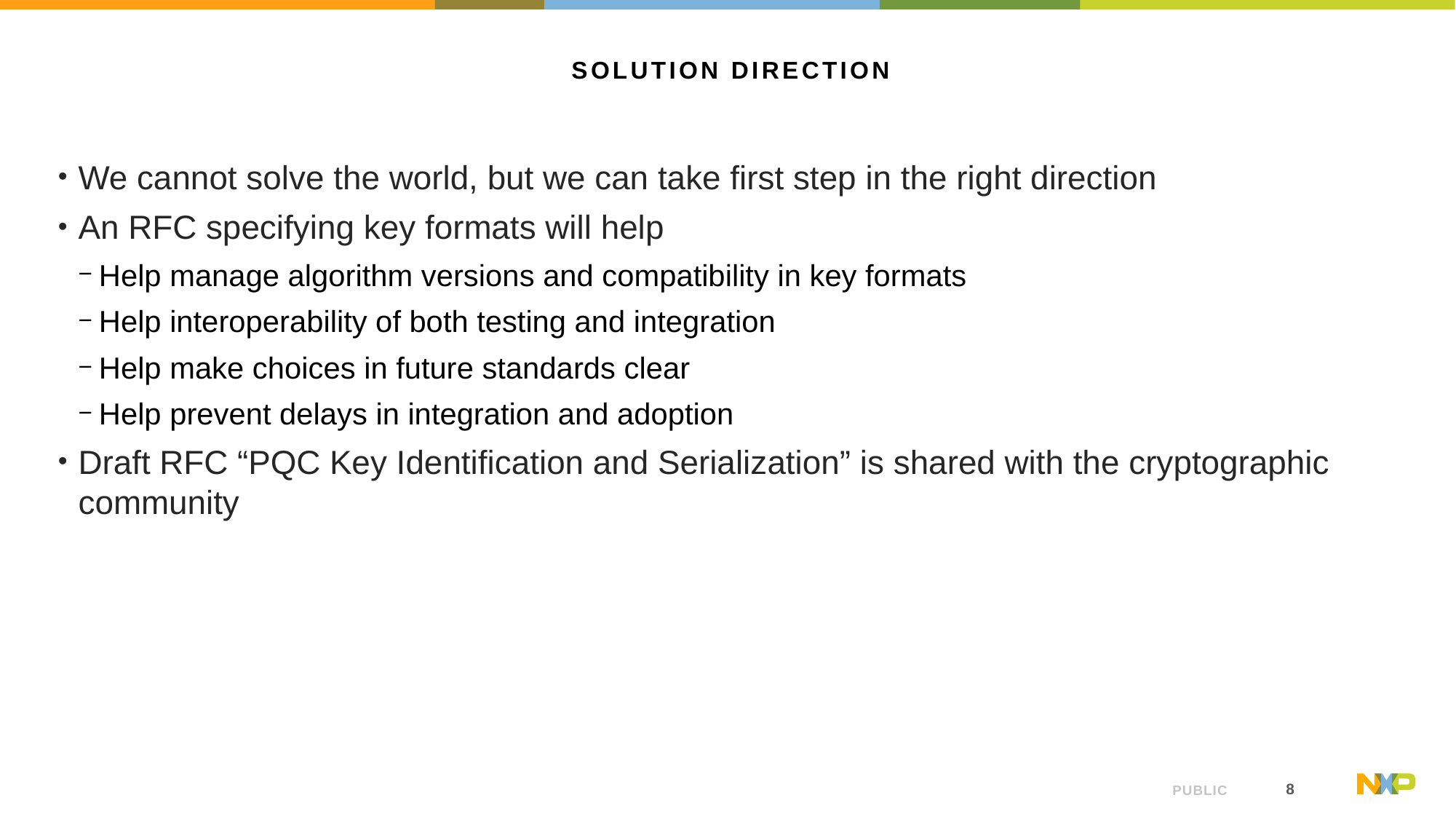

# Solution direction
We cannot solve the world, but we can take first step in the right direction
An RFC specifying key formats will help
Help manage algorithm versions and compatibility in key formats
Help interoperability of both testing and integration
Help make choices in future standards clear
Help prevent delays in integration and adoption
Draft RFC “PQC Key Identification and Serialization” is shared with the cryptographic community